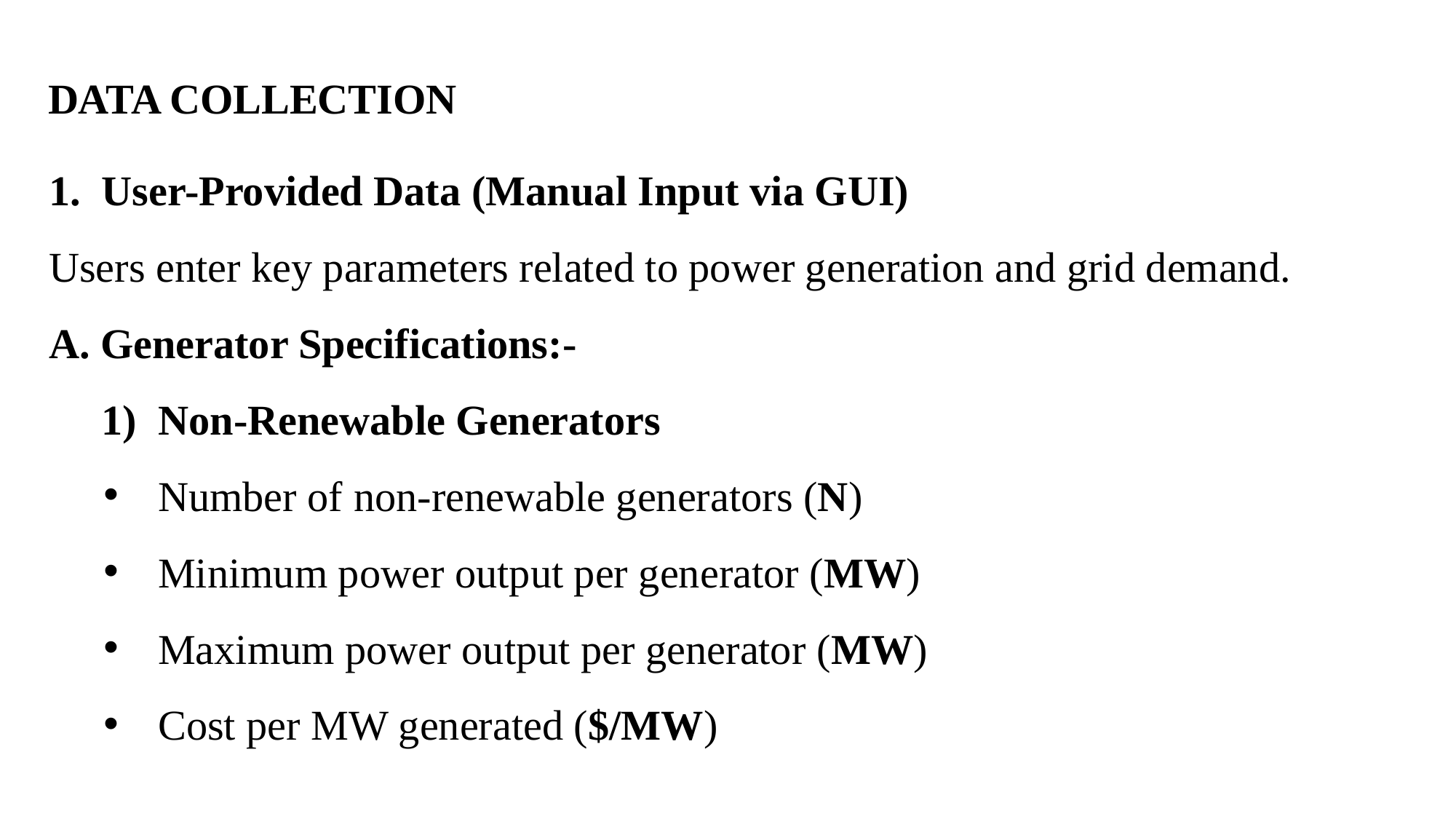

DATA COLLECTION
1.  User-Provided Data (Manual Input via GUI)
Users enter key parameters related to power generation and grid demand.
A. Generator Specifications:-
     1)  Non-Renewable Generators
Number of non-renewable generators (N)
Minimum power output per generator (MW)
Maximum power output per generator (MW)
Cost per MW generated ($/MW)